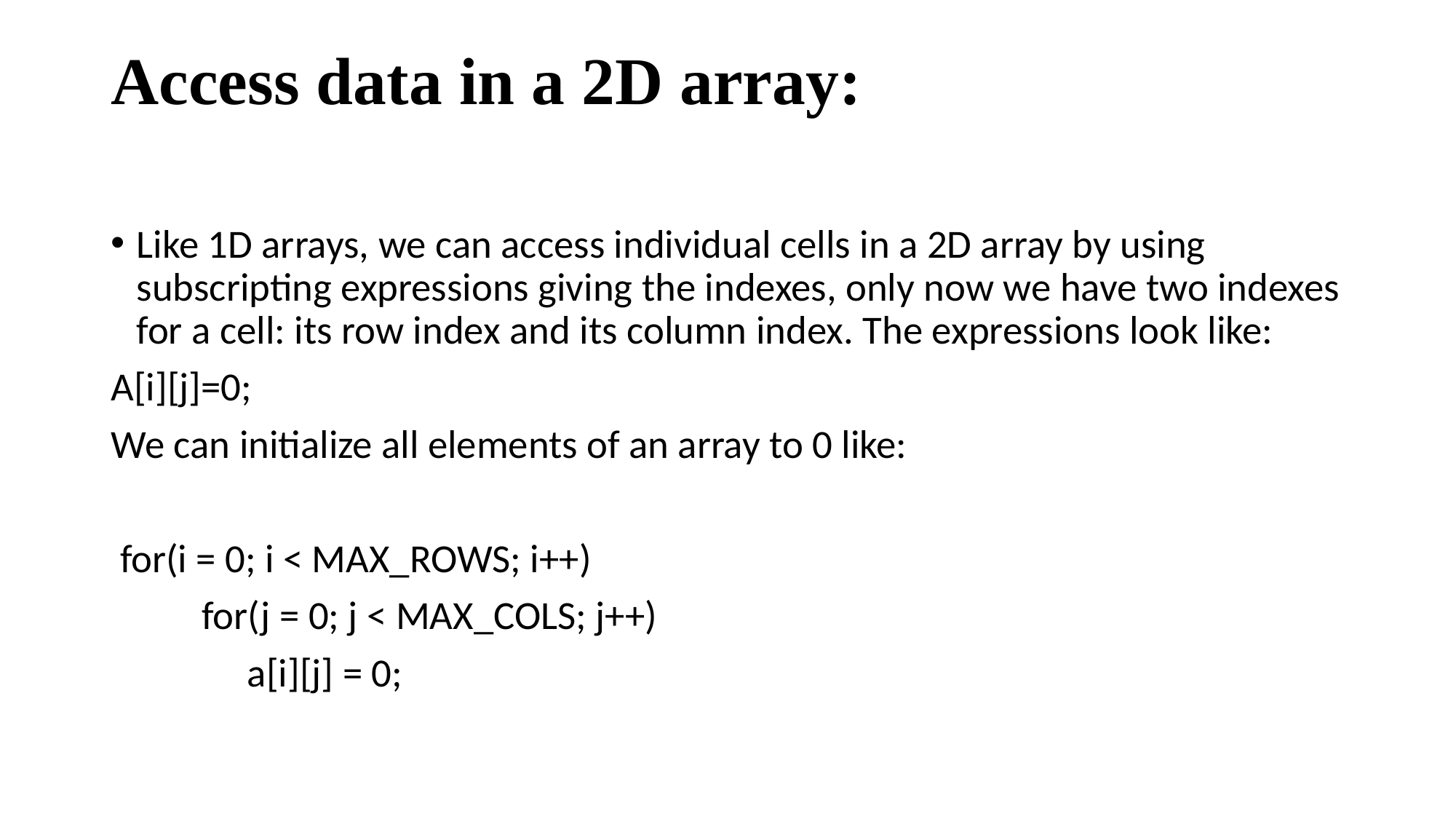

# Access data in a 2D array:
Like 1D arrays, we can access individual cells in a 2D array by using subscripting expressions giving the indexes, only now we have two indexes for a cell: its row index and its column index. The expressions look like:
A[i][j]=0;
We can initialize all elements of an array to 0 like:

 for(i = 0; i < MAX_ROWS; i++)
          for(j = 0; j < MAX_COLS; j++)
               a[i][j] = 0;